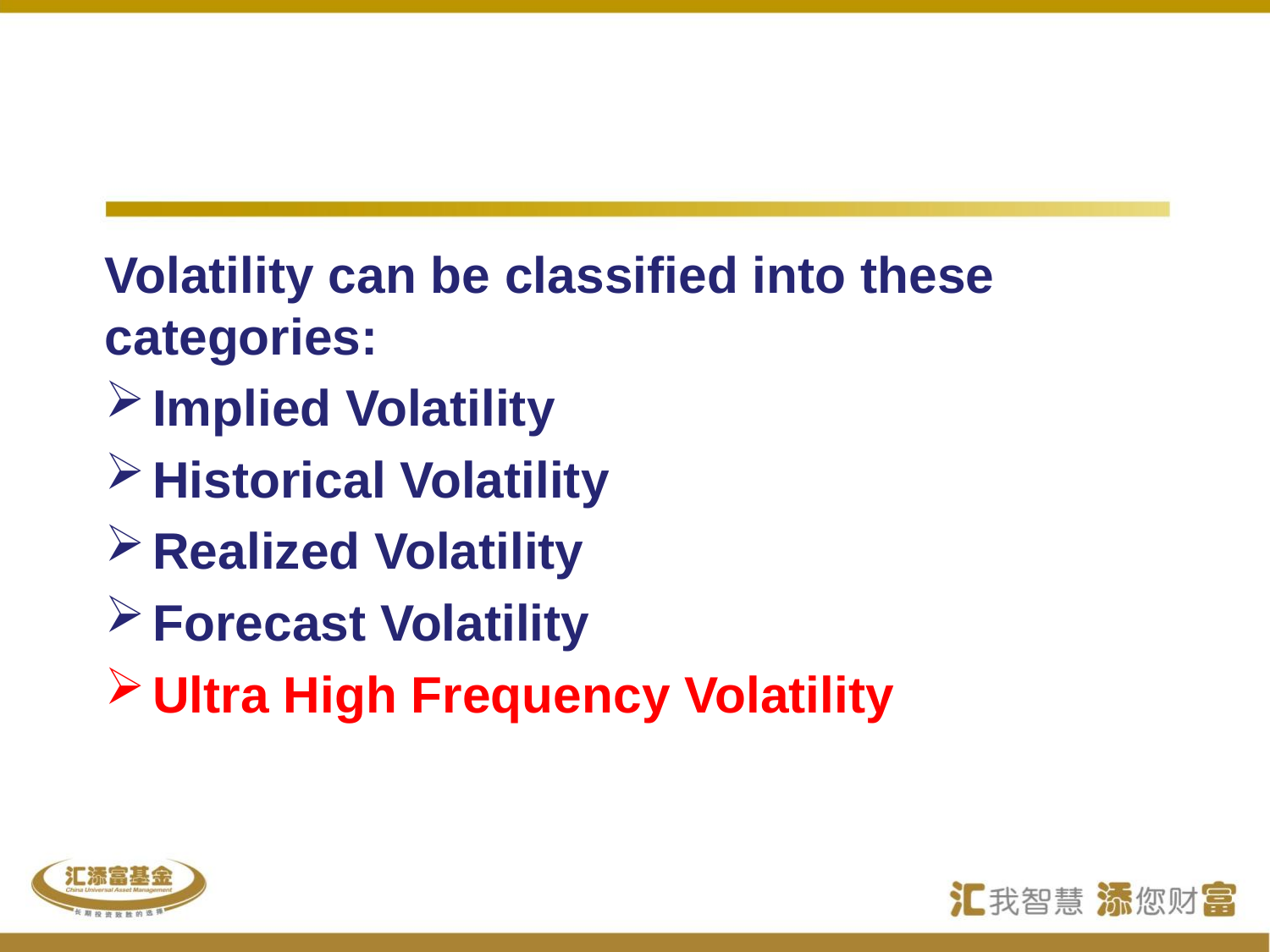

#
Volatility can be classified into these categories:
Implied Volatility
Historical Volatility
Realized Volatility
Forecast Volatility
Ultra High Frequency Volatility